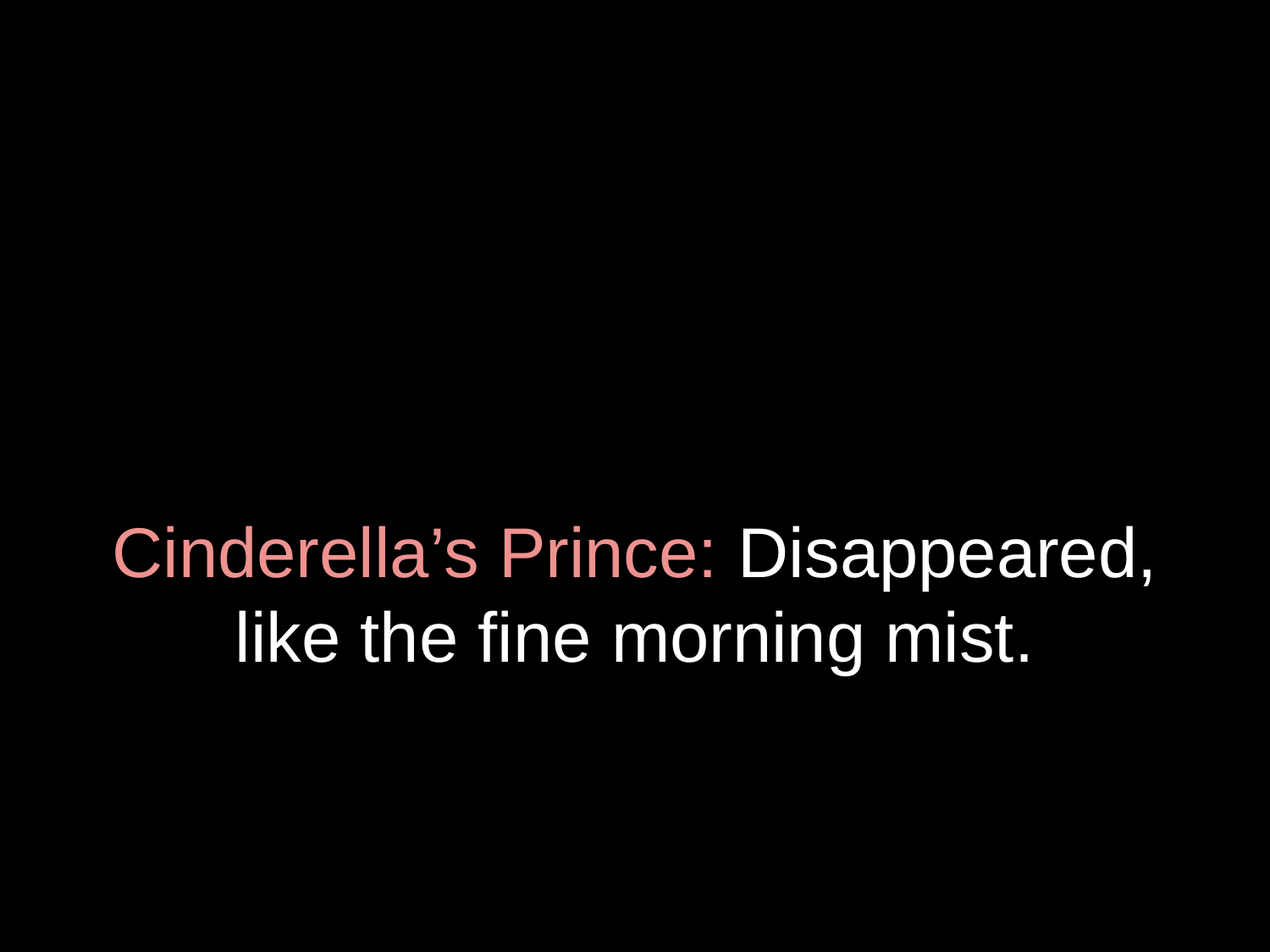

# Cinderella’s Prince: Disappeared, like the fine morning mist.